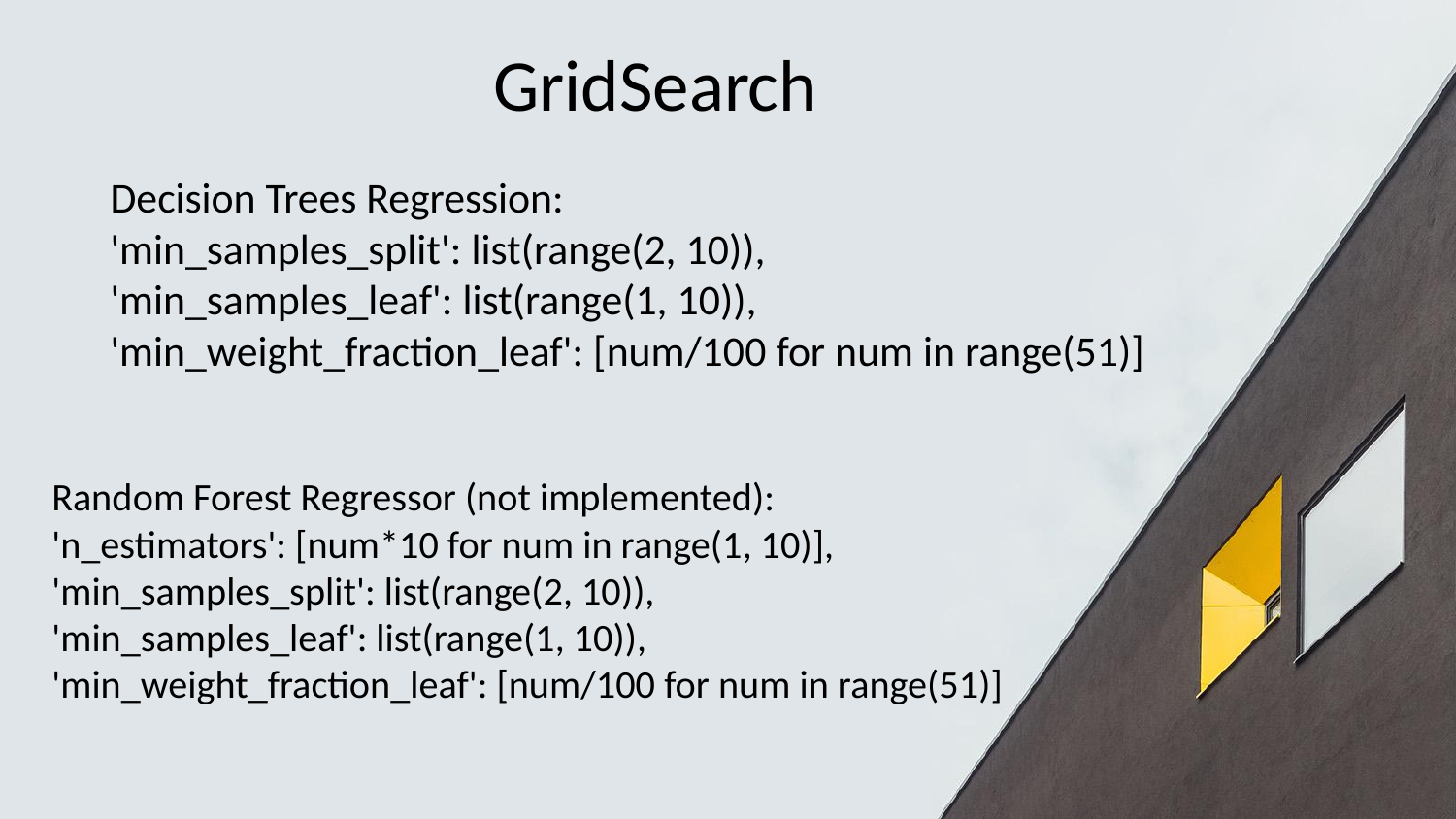

# GridSearch
Decision Trees Regression:
'min_samples_split': list(range(2, 10)),
'min_samples_leaf': list(range(1, 10)),
'min_weight_fraction_leaf': [num/100 for num in range(51)]
Random Forest Regressor (not implemented):
'n_estimators': [num*10 for num in range(1, 10)],
'min_samples_split': list(range(2, 10)),
'min_samples_leaf': list(range(1, 10)),
'min_weight_fraction_leaf': [num/100 for num in range(51)]